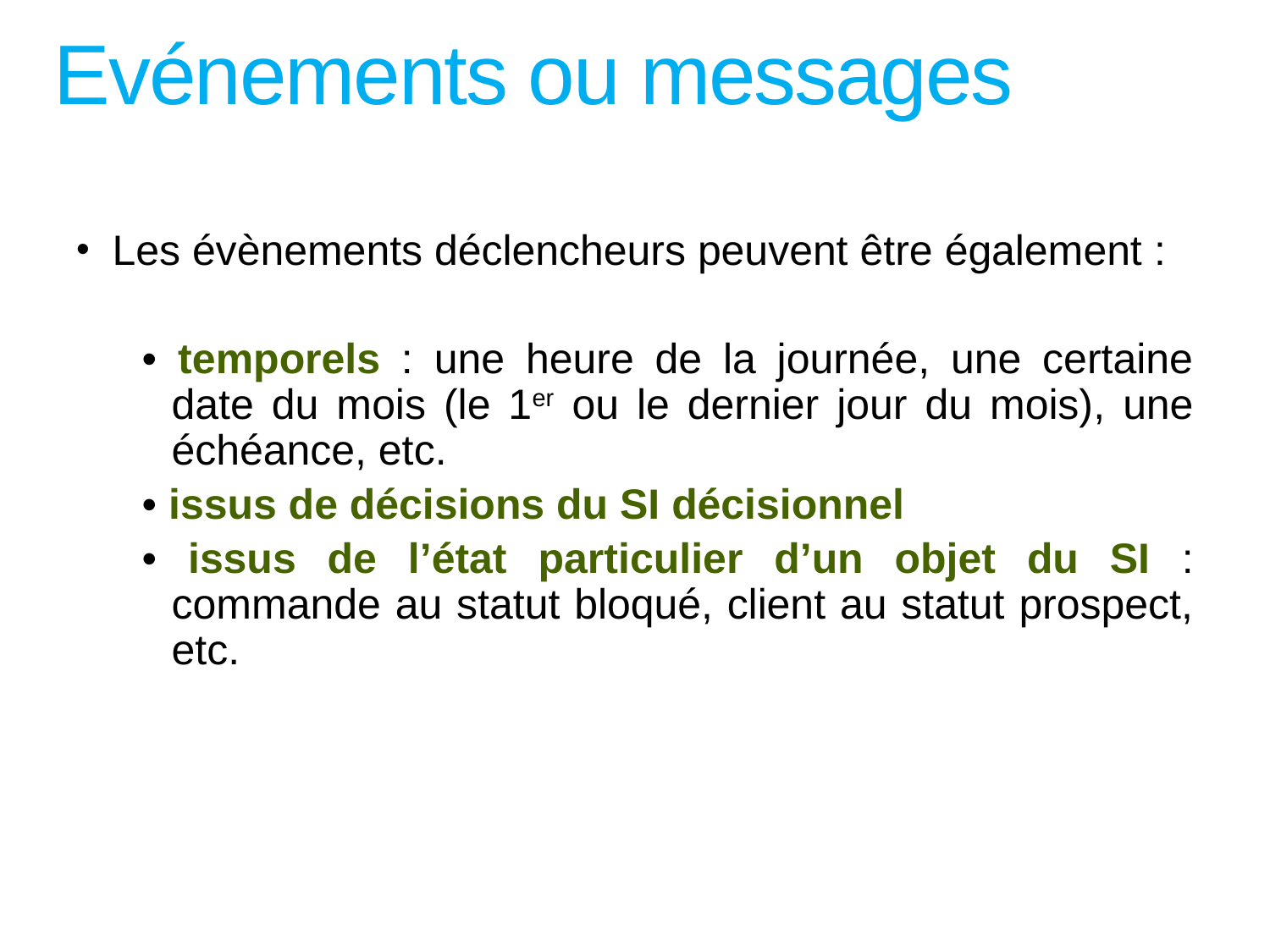

# Evénements ou messages
Les évènements déclencheurs peuvent être également :

• temporels : une heure de la journée, une certaine date du mois (le 1er ou le dernier jour du mois), une échéance, etc.
• issus de décisions du SI décisionnel
• issus de l’état particulier d’un objet du SI : commande au statut bloqué, client au statut prospect, etc.